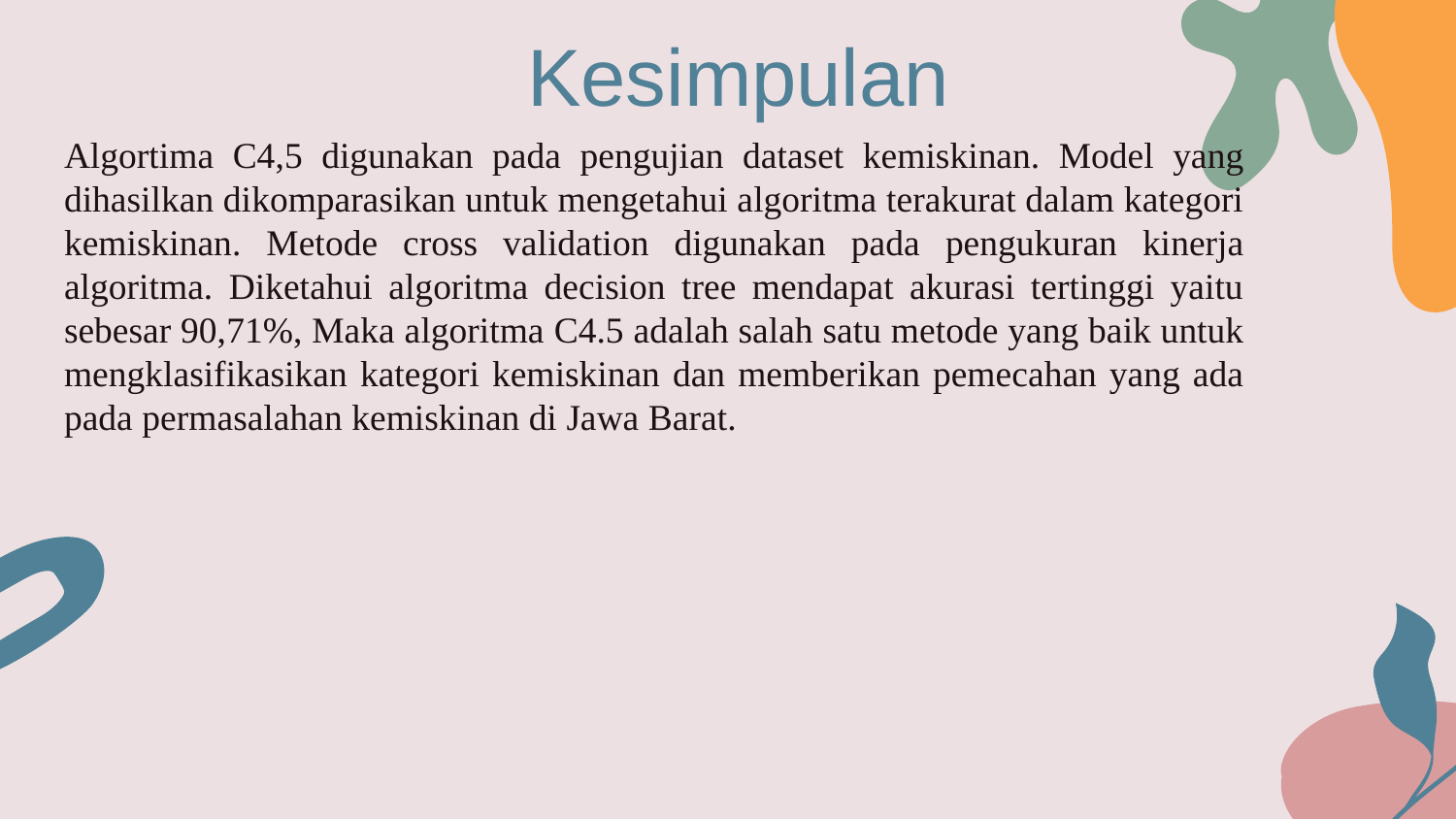

# Kesimpulan
Algortima C4,5 digunakan pada pengujian dataset kemiskinan. Model yang dihasilkan dikomparasikan untuk mengetahui algoritma terakurat dalam kategori kemiskinan. Metode cross validation digunakan pada pengukuran kinerja algoritma. Diketahui algoritma decision tree mendapat akurasi tertinggi yaitu sebesar 90,71%, Maka algoritma C4.5 adalah salah satu metode yang baik untuk mengklasifikasikan kategori kemiskinan dan memberikan pemecahan yang ada pada permasalahan kemiskinan di Jawa Barat.